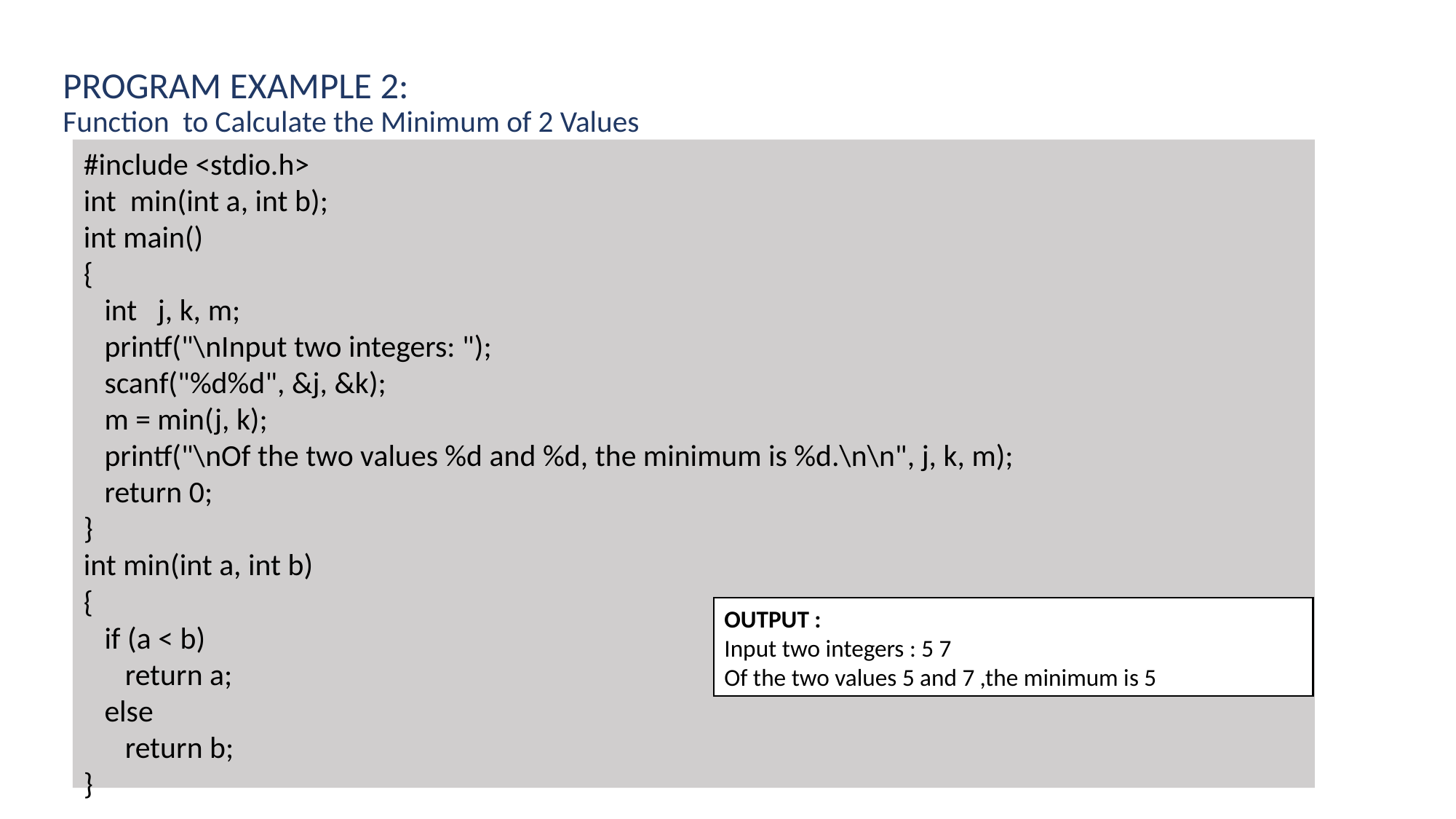

# PROGRAM EXAMPLE 2: Function  to Calculate the Minimum of 2 Values
#include <stdio.h>
int  min(int a, int b);
int main()
{
   int   j, k, m;
   printf("\nInput two integers: ");
   scanf("%d%d", &j, &k);
   m = min(j, k);
   printf("\nOf the two values %d and %d, the minimum is %d.\n\n", j, k, m);
   return 0;
}
int min(int a, int b)
{
   if (a < b)
      return a;
   else
      return b;
}
OUTPUT :
Input two integers : 5 7
Of the two values 5 and 7 ,the minimum is 5